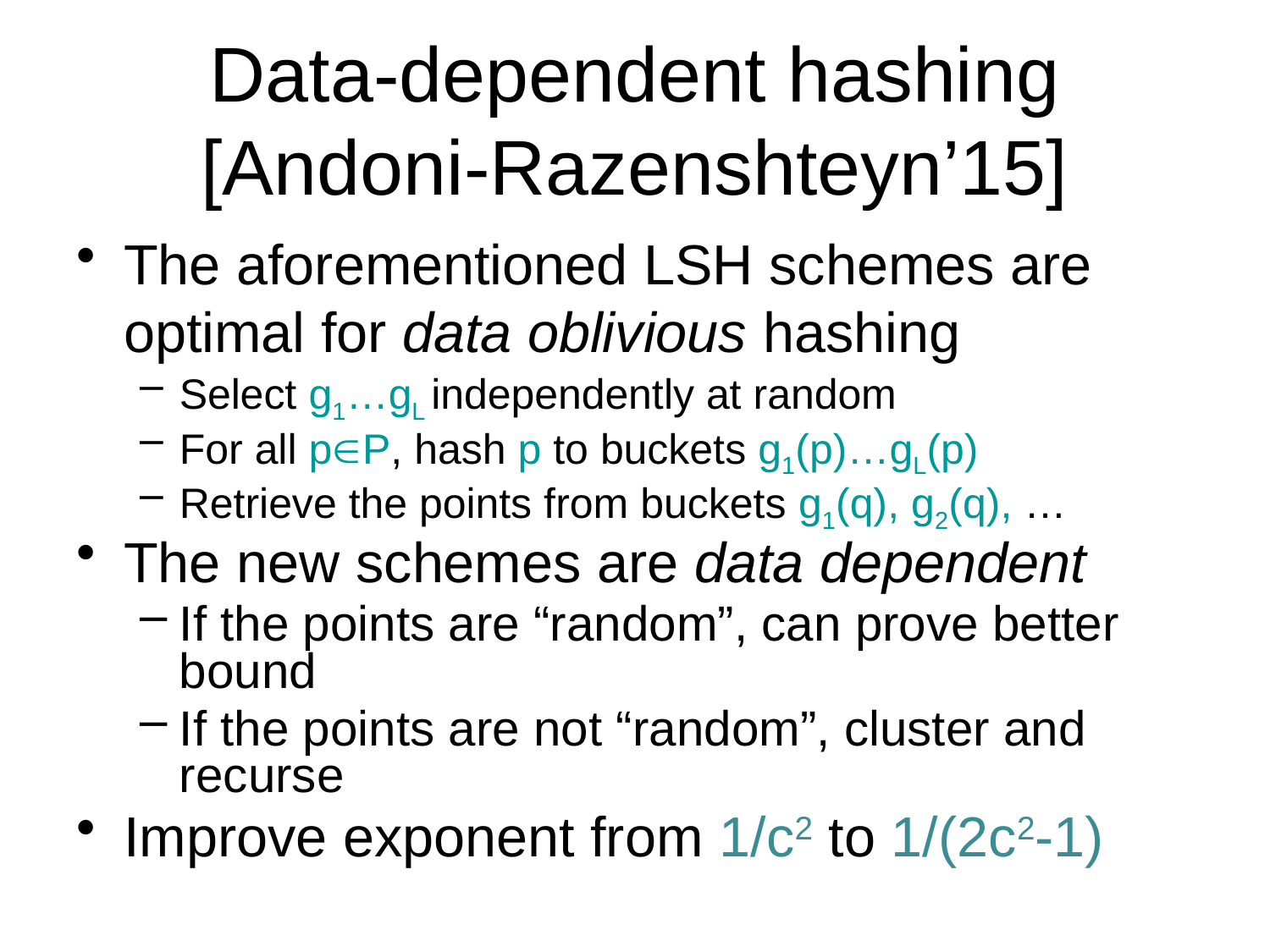

# Data-dependent hashing [Andoni-Razenshteyn’15]
The aforementioned LSH schemes are optimal for data oblivious hashing
Select g1…gL independently at random
For all p∈P, hash p to buckets g1(p)…gL(p)
Retrieve the points from buckets g1(q), g2(q), …
The new schemes are data dependent
If the points are “random”, can prove better bound
If the points are not “random”, cluster and recurse
Improve exponent from 1/c2 to 1/(2c2-1)